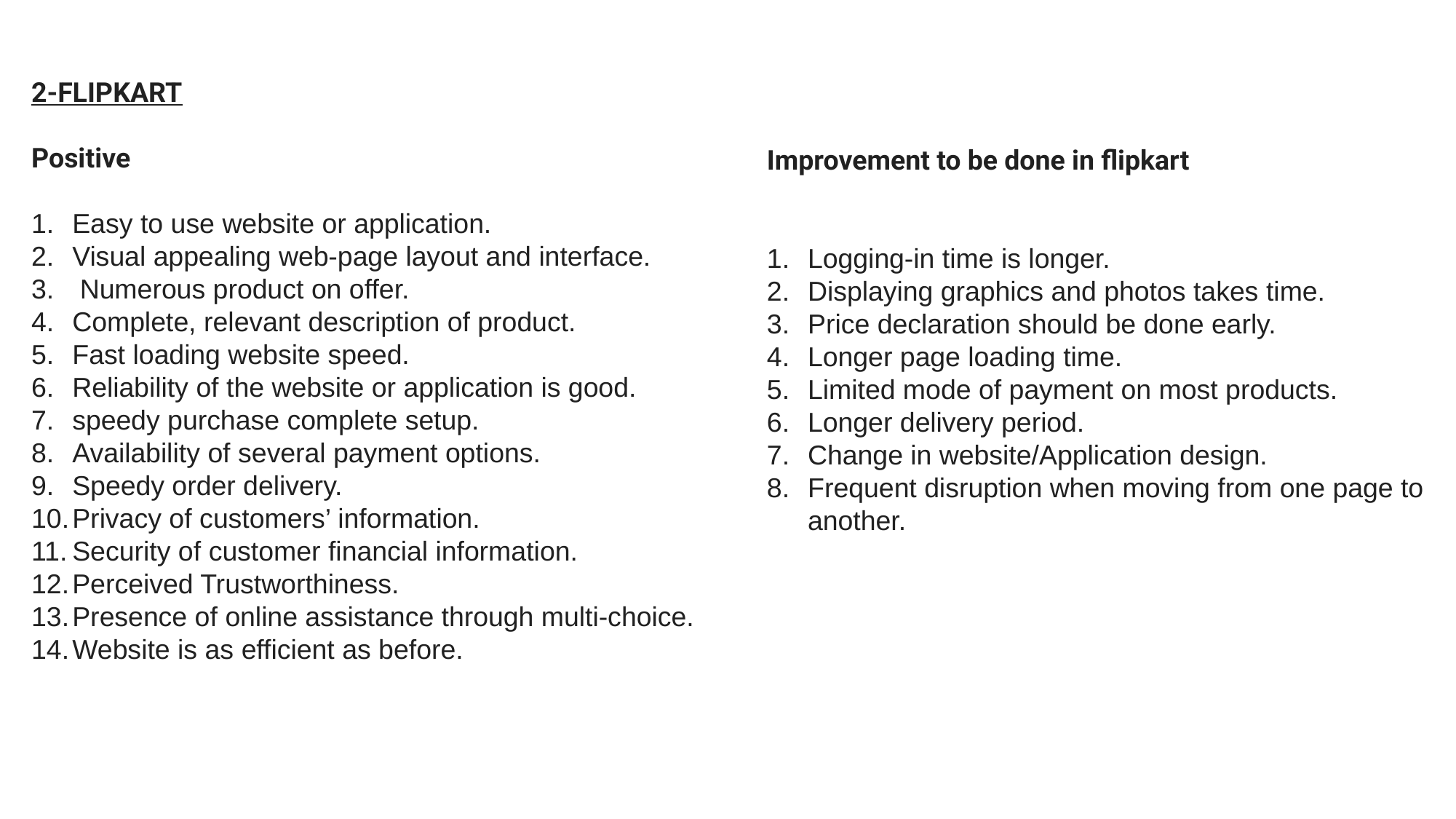

2-FLIPKART

Positive

Easy to use website or application.
Visual appealing web-page layout and interface.
 Numerous product on offer.
Complete, relevant description of product.
Fast loading website speed.
Reliability of the website or application is good.
speedy purchase complete setup.
Availability of several payment options.
Speedy order delivery.
Privacy of customers’ information.
Security of customer financial information.
Perceived Trustworthiness.
Presence of online assistance through multi-choice.
Website is as efficient as before.
Improvement to be done in flipkart

Logging-in time is longer.
Displaying graphics and photos takes time.
Price declaration should be done early.
Longer page loading time.
Limited mode of payment on most products.
Longer delivery period.
Change in website/Application design.
Frequent disruption when moving from one page to another.